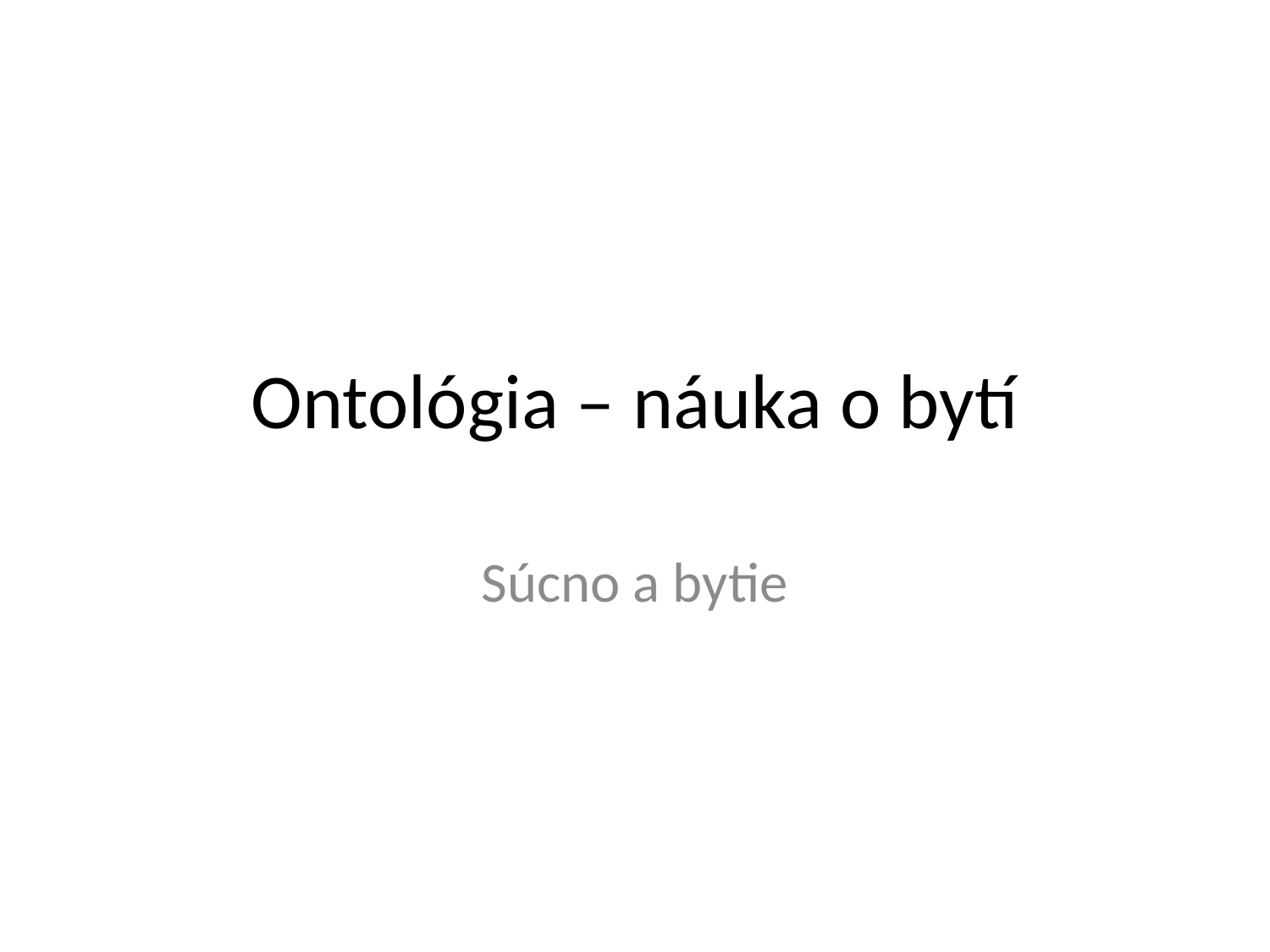

# Ontológia – náuka o bytí
Súcno a bytie